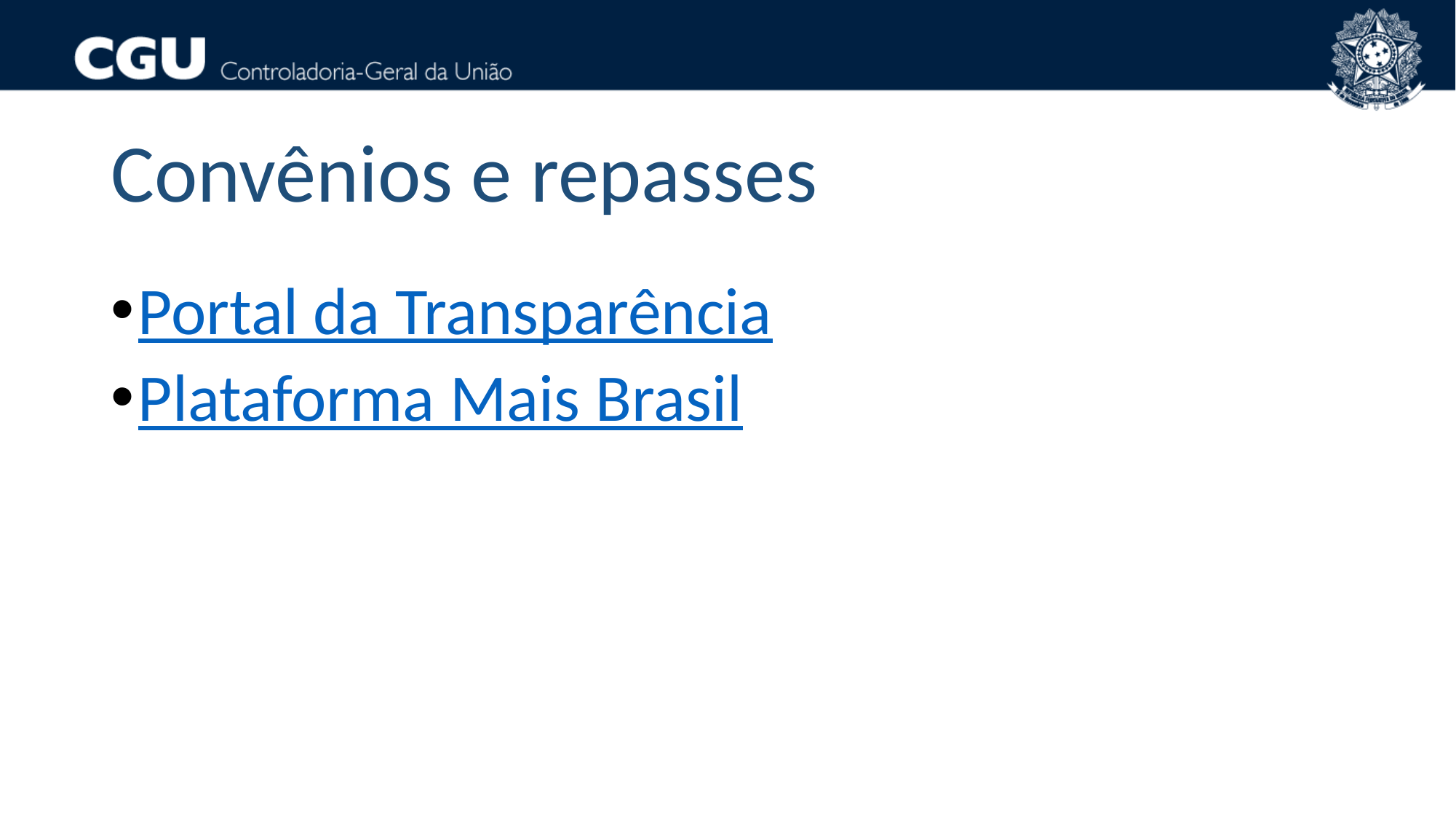

# Convênios e repasses
Portal da Transparência
Plataforma Mais Brasil